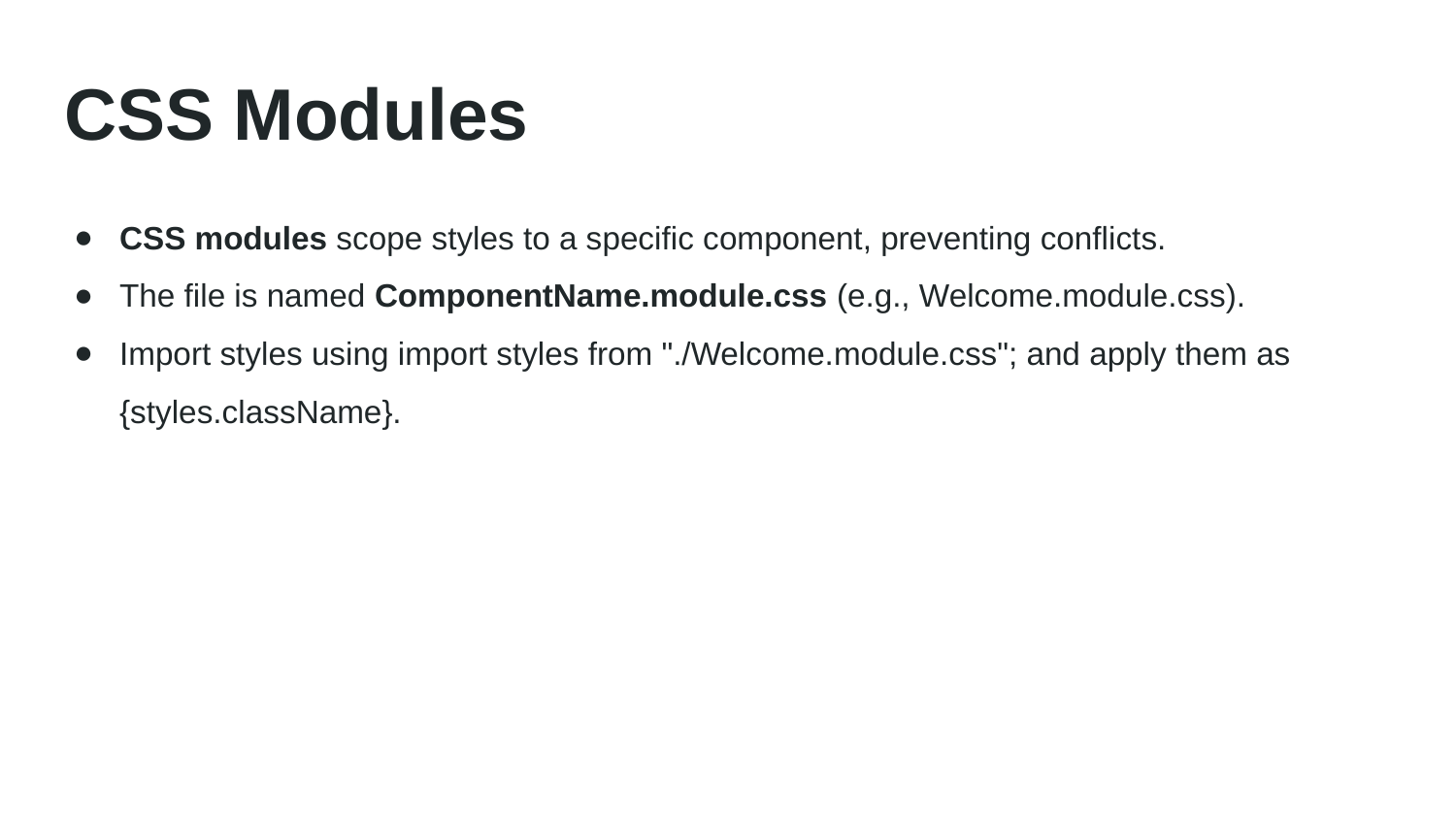

# CSS Modules
CSS modules scope styles to a specific component, preventing conflicts.
The file is named ComponentName.module.css (e.g., Welcome.module.css).
Import styles using import styles from "./Welcome.module.css"; and apply them as {styles.className}.